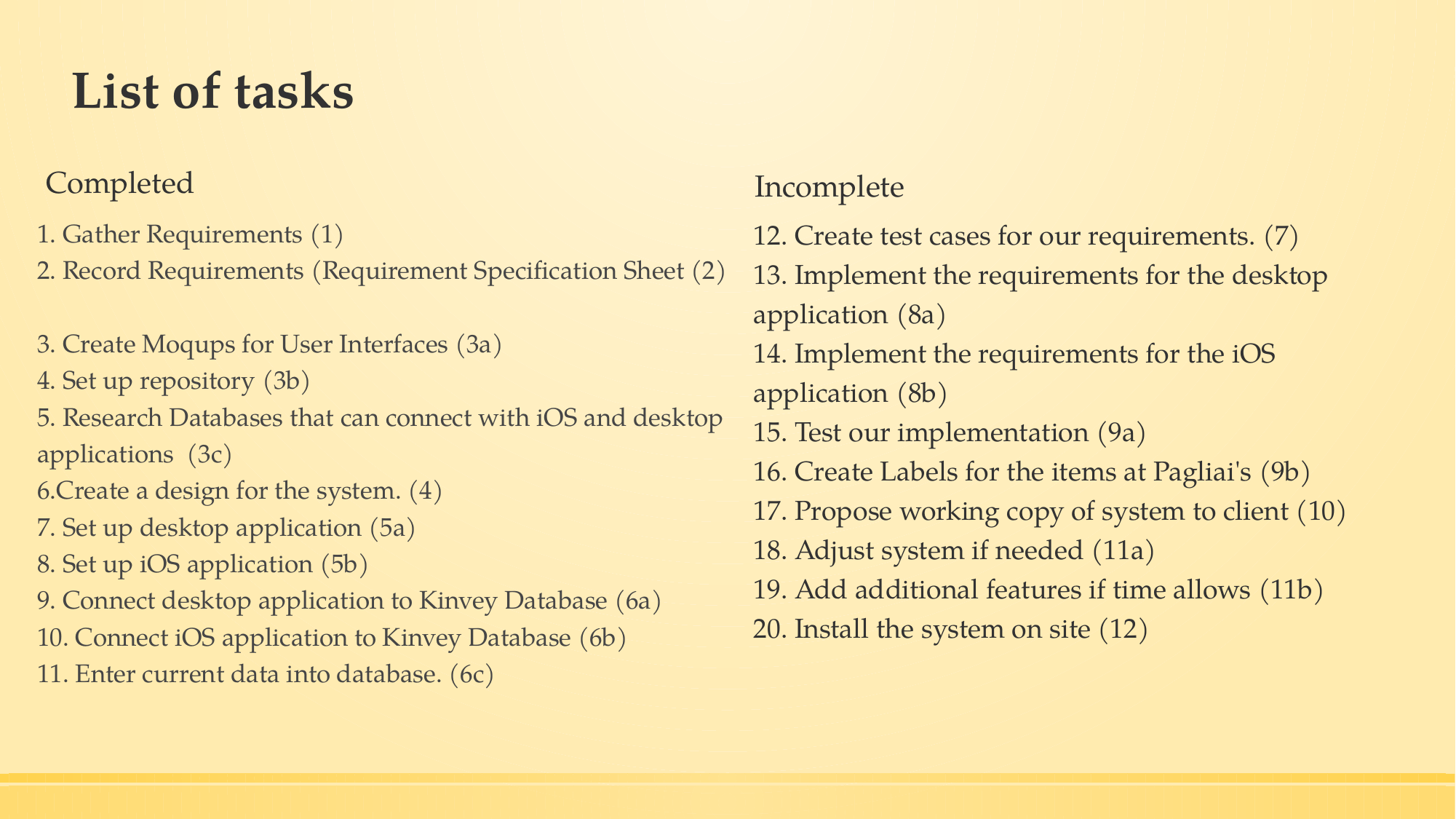

# List of tasks
Completed
Incomplete
1. Gather Requirements (1)
2. Record Requirements (Requirement Specification Sheet (2)
3. Create Moqups for User Interfaces (3a)
4. Set up repository (3b)
5. Research Databases that can connect with iOS and desktop applications  (3c)
6.Create a design for the system. (4)
7. Set up desktop application (5a)
8. Set up iOS application (5b)
9. Connect desktop application to Kinvey Database (6a)
10. Connect iOS application to Kinvey Database (6b)
11. Enter current data into database. (6c)

12. Create test cases for our requirements. (7)
13. Implement the requirements for the desktop application (8a)
14. Implement the requirements for the iOS application (8b)
15. Test our implementation (9a)
16. Create Labels for the items at Pagliai's (9b)
17. Propose working copy of system to client (10)
18. Adjust system if needed (11a)
19. Add additional features if time allows (11b)
20. Install the system on site (12)